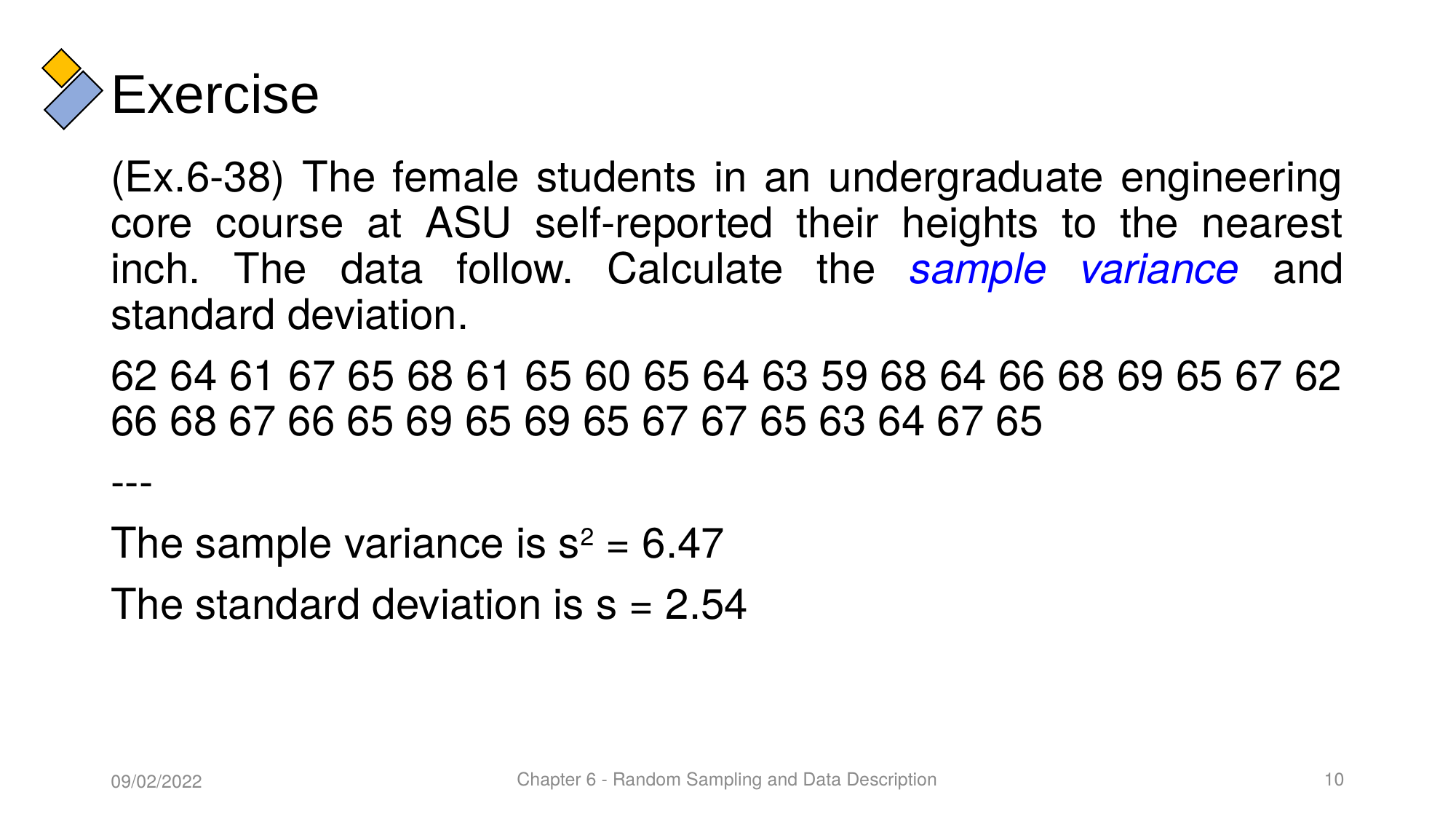

# Exercise
(Ex.6-38) The female students in an undergraduate engineering core course at ASU self-reported their heights to the nearest inch. The data follow. Calculate the sample variance and standard deviation.
62 64 61 67 65 68 61 65 60 65 64 63 59 68 64 66 68 69 65 67 62 66 68 67 66 65 69 65 69 65 67 67 65 63 64 67 65
---
The sample variance is s2 = 6.47
The standard deviation is s = 2.54

09/02/2022
Chapter 6 - Random Sampling and Data Description
10